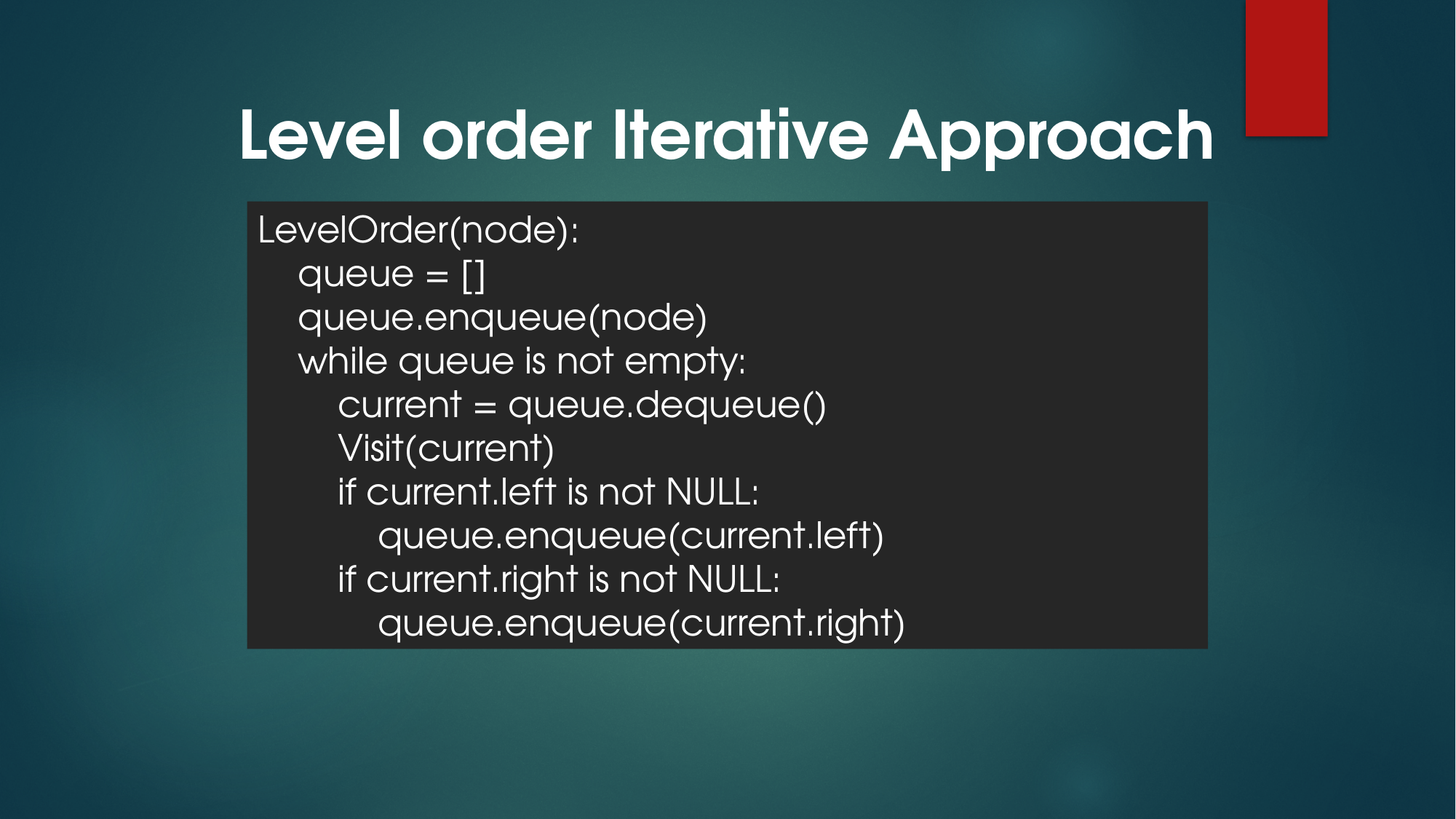

Level order Iterative Approach
LevelOrder(node):
    queue = []
    queue.enqueue(node)
    while queue is not empty:
        current = queue.dequeue()
        Visit(current)
        if current.left is not NULL:
            queue.enqueue(current.left)
        if current.right is not NULL:
            queue.enqueue(current.right)